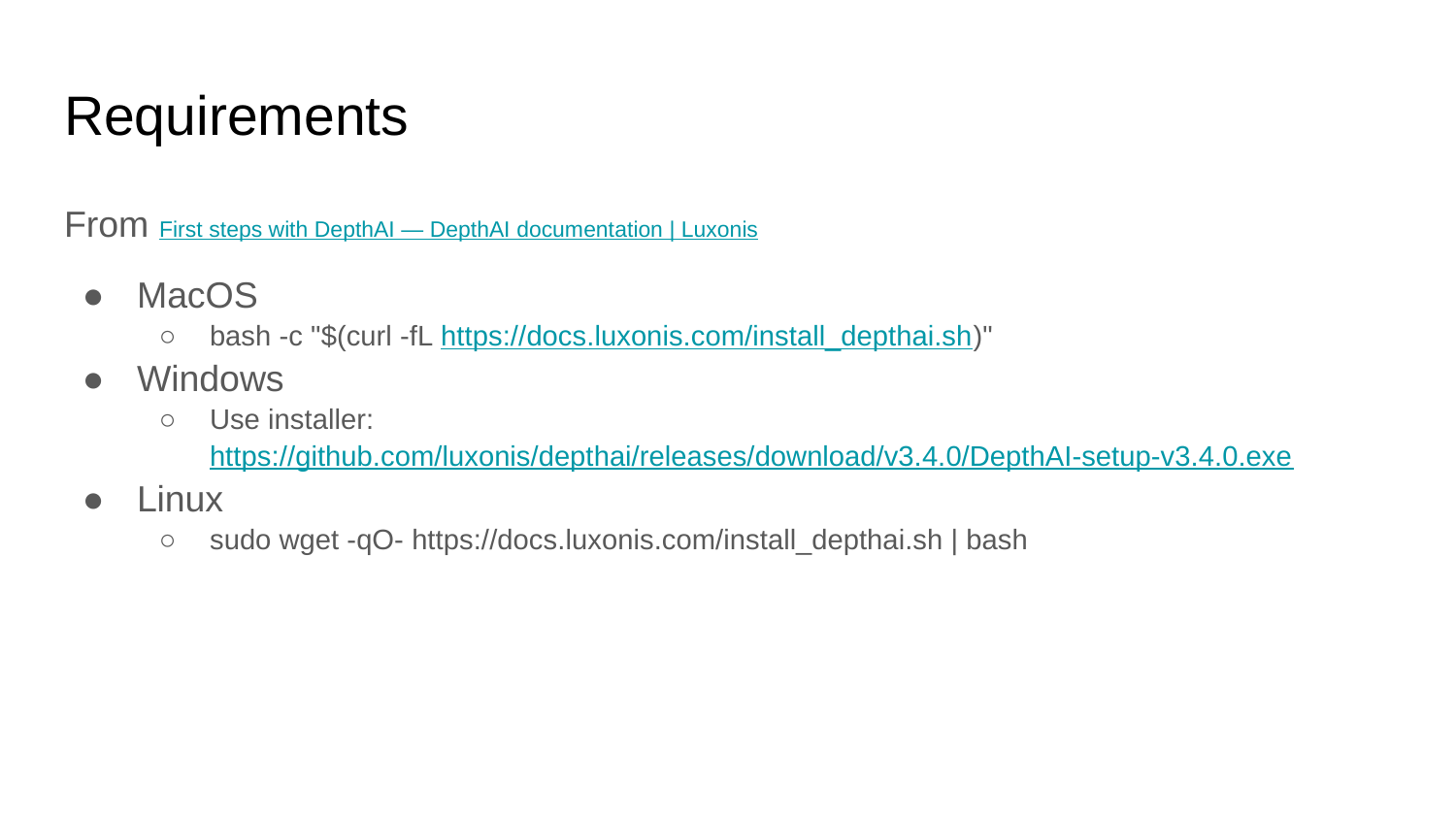

# Requirements
From First steps with DepthAI — DepthAI documentation | Luxonis
MacOS
bash -c "$(curl -fL https://docs.luxonis.com/install_depthai.sh)"
Windows
Use installer: https://github.com/luxonis/depthai/releases/download/v3.4.0/DepthAI-setup-v3.4.0.exe
Linux
sudo wget -qO- https://docs.luxonis.com/install_depthai.sh | bash